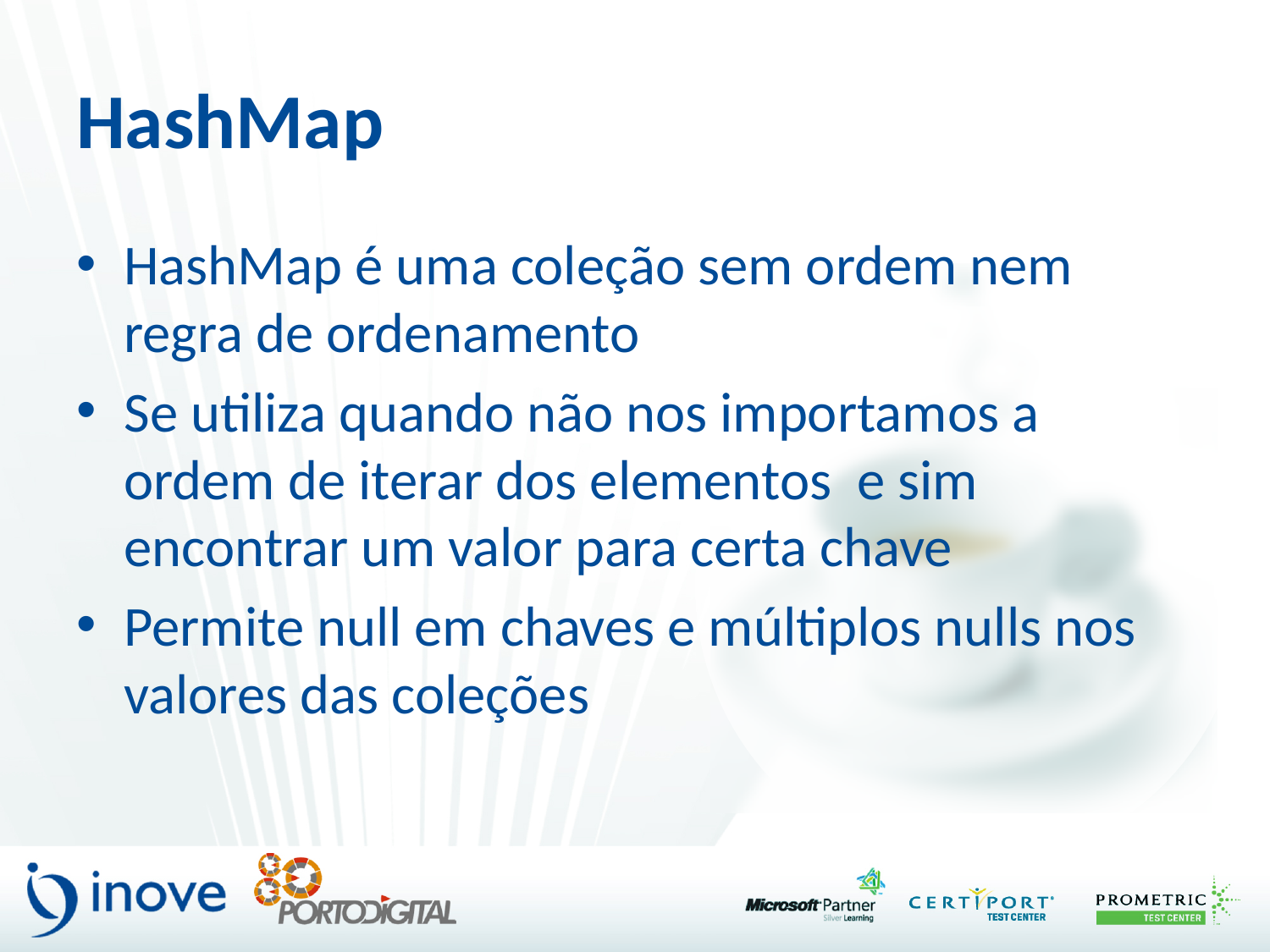

# HashMap
HashMap é uma coleção sem ordem nem regra de ordenamento
Se utiliza quando não nos importamos a ordem de iterar dos elementos  e sim encontrar um valor para certa chave
Permite null em chaves e múltiplos nulls nos valores das coleções